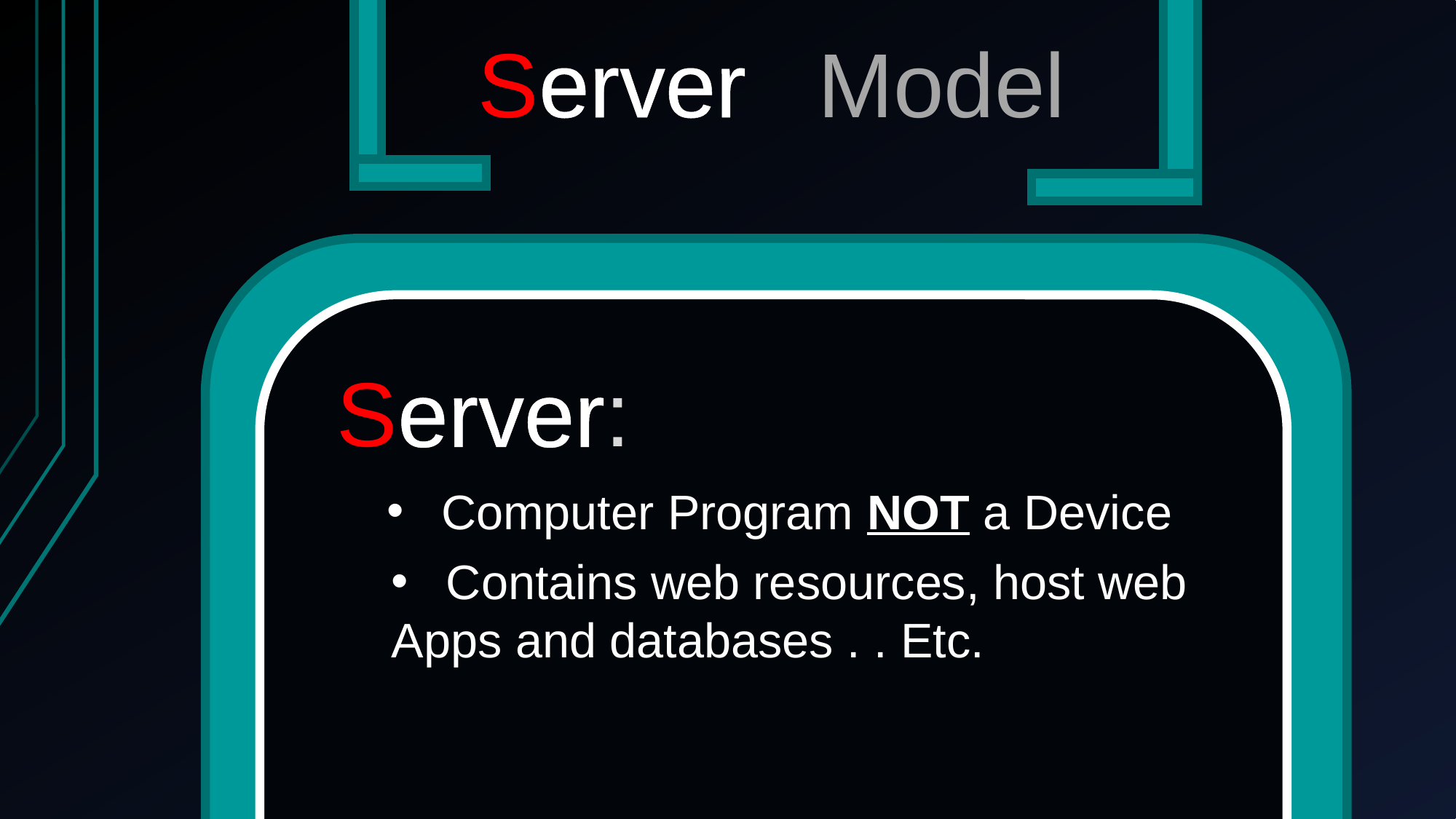

Client
–

Model
Server

Server:
Computer Program NOT a Device
Contains web resources, host web
Apps and databases . . Etc.